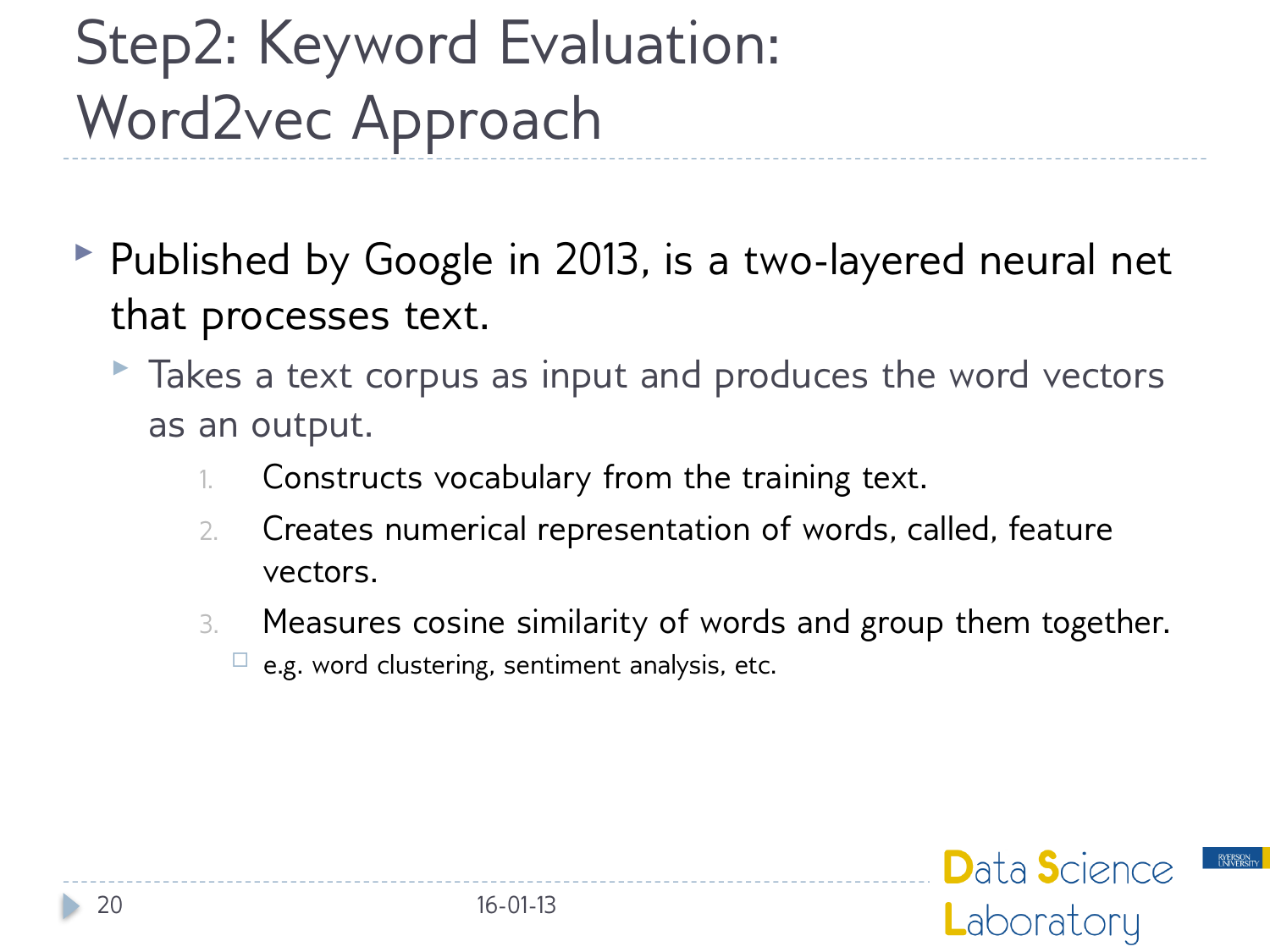

# Step2: Keyword Evaluation: Word2vec Approach
Published by Google in 2013, is a two-layered neural net that processes text.
Takes a text corpus as input and produces the word vectors as an output.
Constructs vocabulary from the training text.
Creates numerical representation of words, called, feature vectors.
Measures cosine similarity of words and group them together.
e.g. word clustering, sentiment analysis, etc.

20
16-01-13